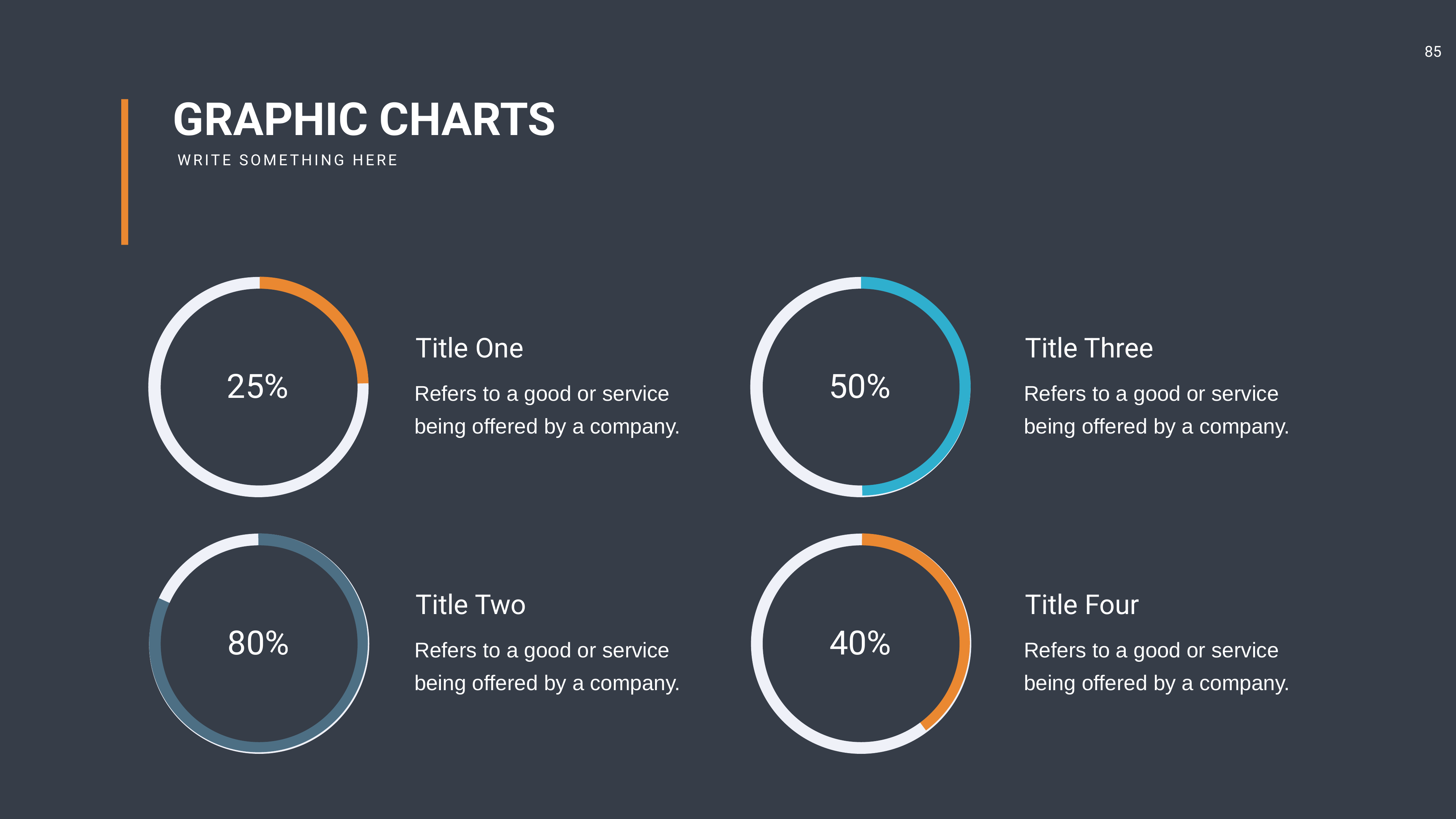

GRAPHIC CHARTS
WRITE SOMETHING HERE

Title One
Refers to a good or service being offered by a company.
Title Three
Refers to a good or service being offered by a company.
25%
50%

Title Two
Refers to a good or service being offered by a company.
Title Four
Refers to a good or service being offered by a company.
80%
40%